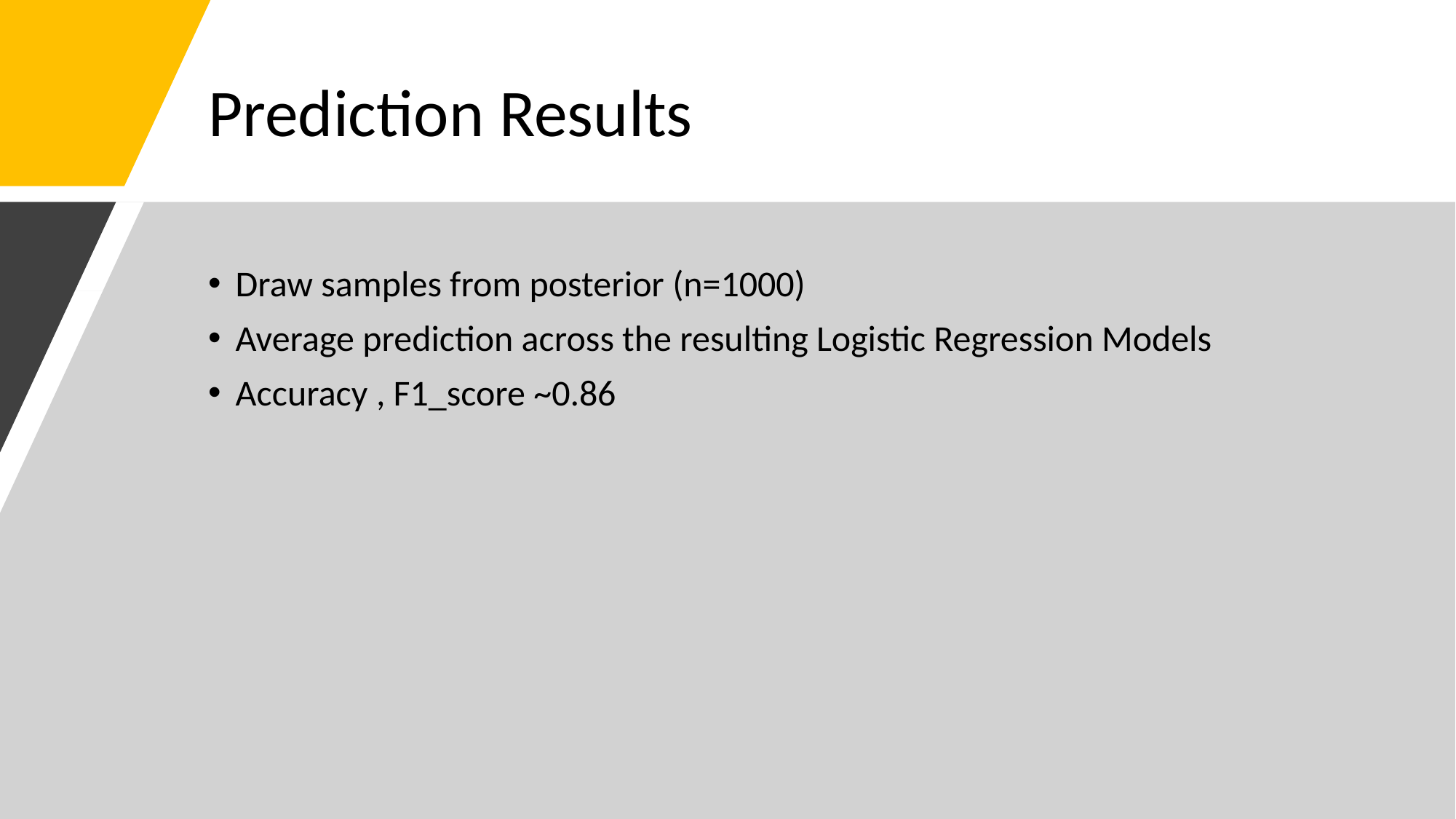

# Prediction Results

Draw samples from posterior (n=1000)
Average prediction across the resulting Logistic Regression Models
Accuracy , F1_score ~0.86